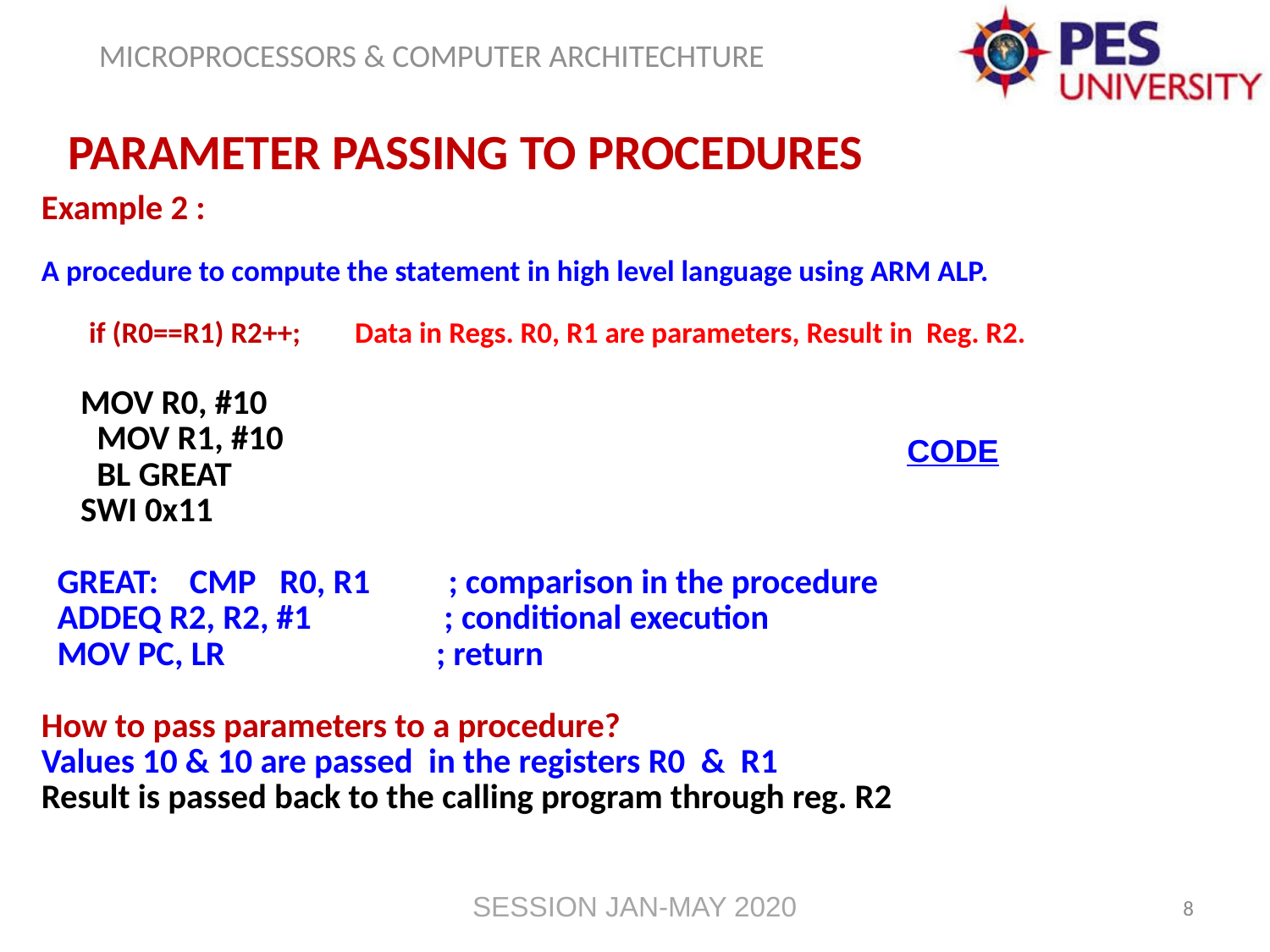

Parameter passing to procedures
Example 2 :

A procedure to compute the statement in high level language using ARM ALP.

	if (R0==R1) R2++;        Data in Regs. R0, R1 are parameters, Result in  Reg. R2.

     MOV R0, #10
	 MOV R1, #10
	 BL GREAT
     SWI 0x11

  GREAT:    CMP   R0, R1          ; comparison in the procedure
  ADDEQ R2, R2, #1                 ; conditional execution
  MOV PC, LR                           ; return

How to pass parameters to a procedure?
Values 10 & 10 are passed  in the registers R0  &  R1
Result is passed back to the calling program through reg. R2
CODE
8